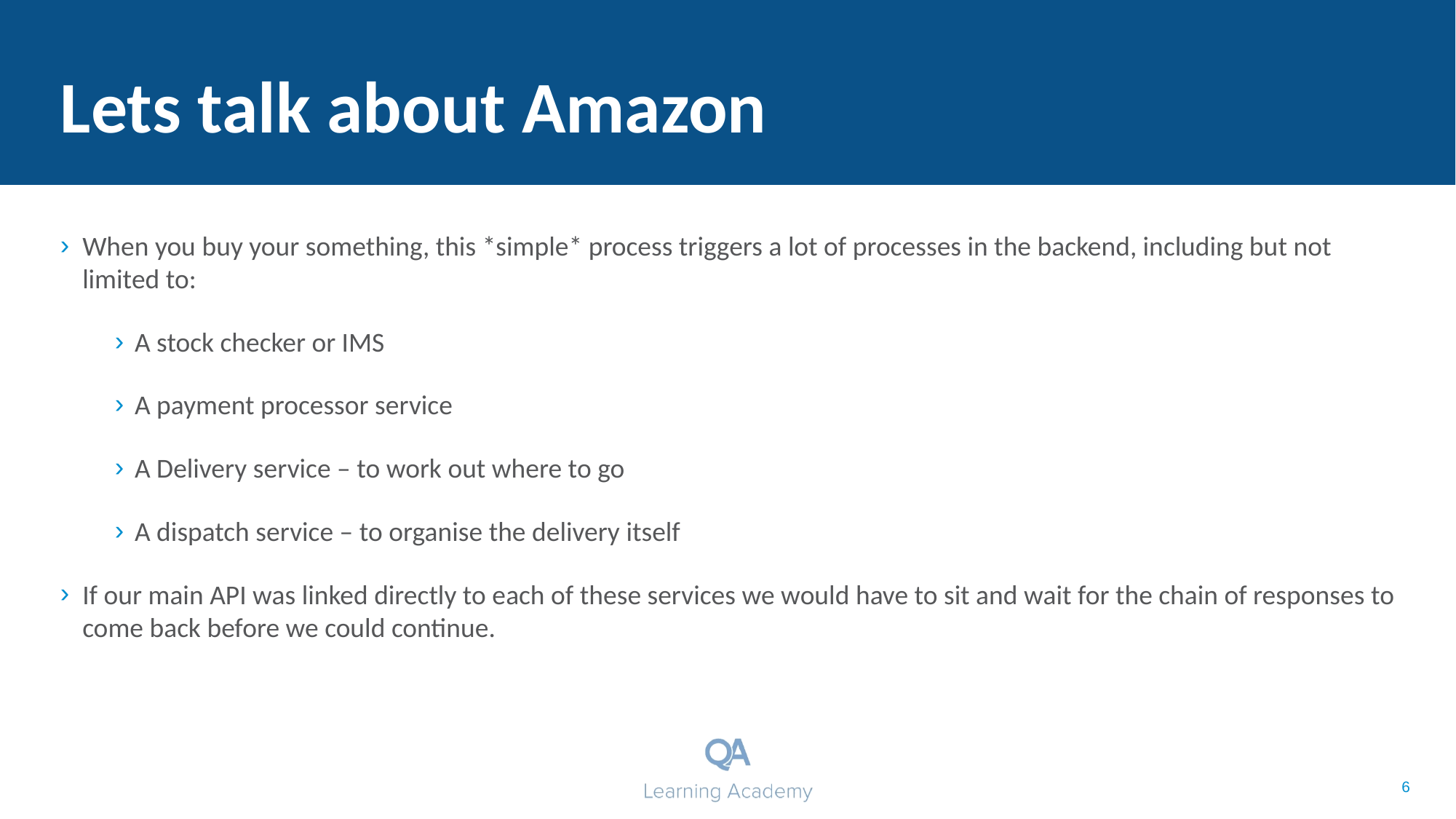

# Lets talk about Amazon
When you buy your something, this *simple* process triggers a lot of processes in the backend, including but not limited to:
A stock checker or IMS
A payment processor service
A Delivery service – to work out where to go
A dispatch service – to organise the delivery itself
If our main API was linked directly to each of these services we would have to sit and wait for the chain of responses to come back before we could continue.